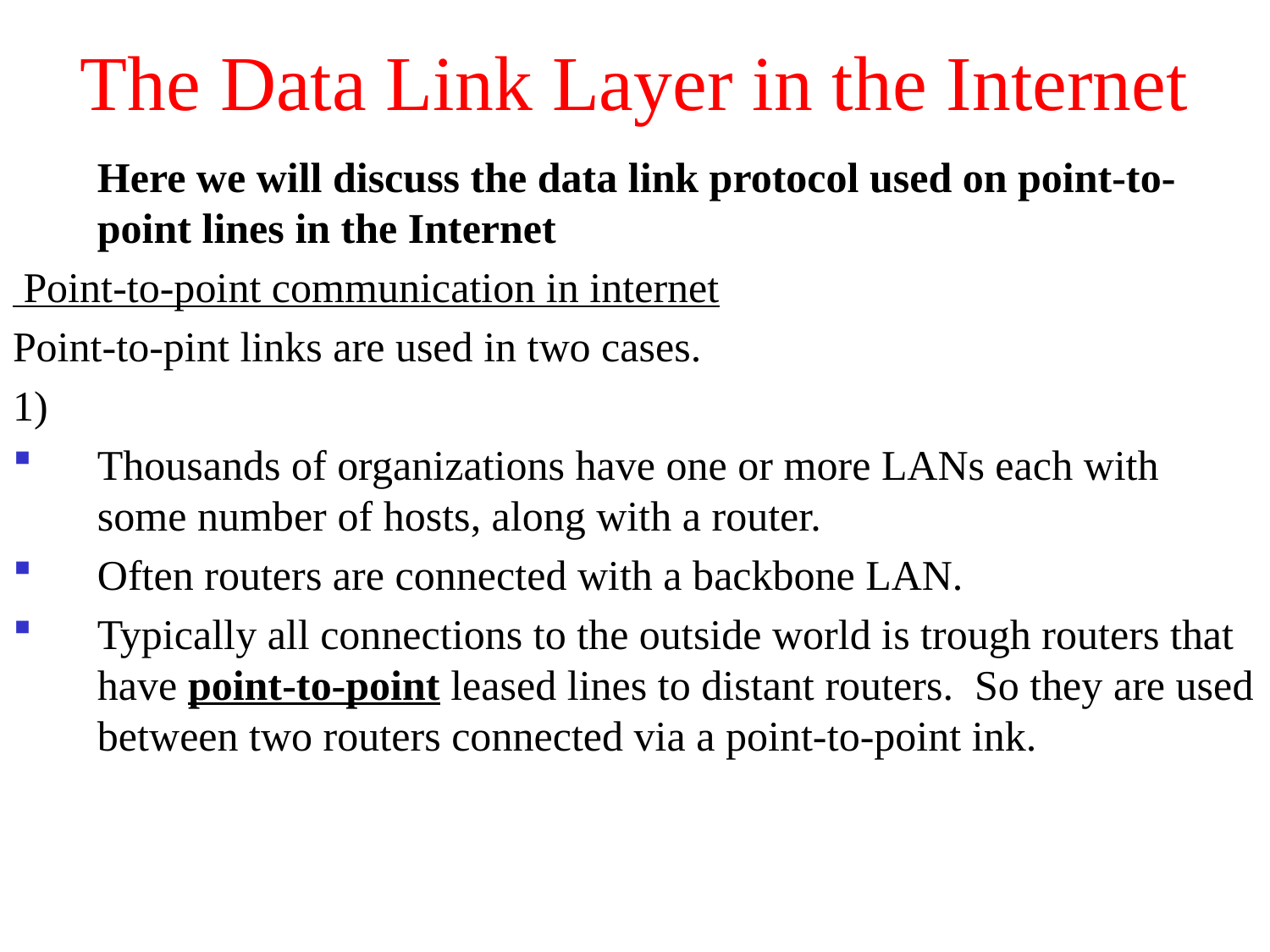

# The Data Link Layer in the Internet
	Here we will discuss the data link protocol used on point-to-point lines in the Internet
 Point-to-point communication in internet
Point-to-pint links are used in two cases.
1)
Thousands of organizations have one or more LANs each with some number of hosts, along with a router.
Often routers are connected with a backbone LAN.
Typically all connections to the outside world is trough routers that have point-to-point leased lines to distant routers.  So they are used between two routers connected via a point-to-point ink.